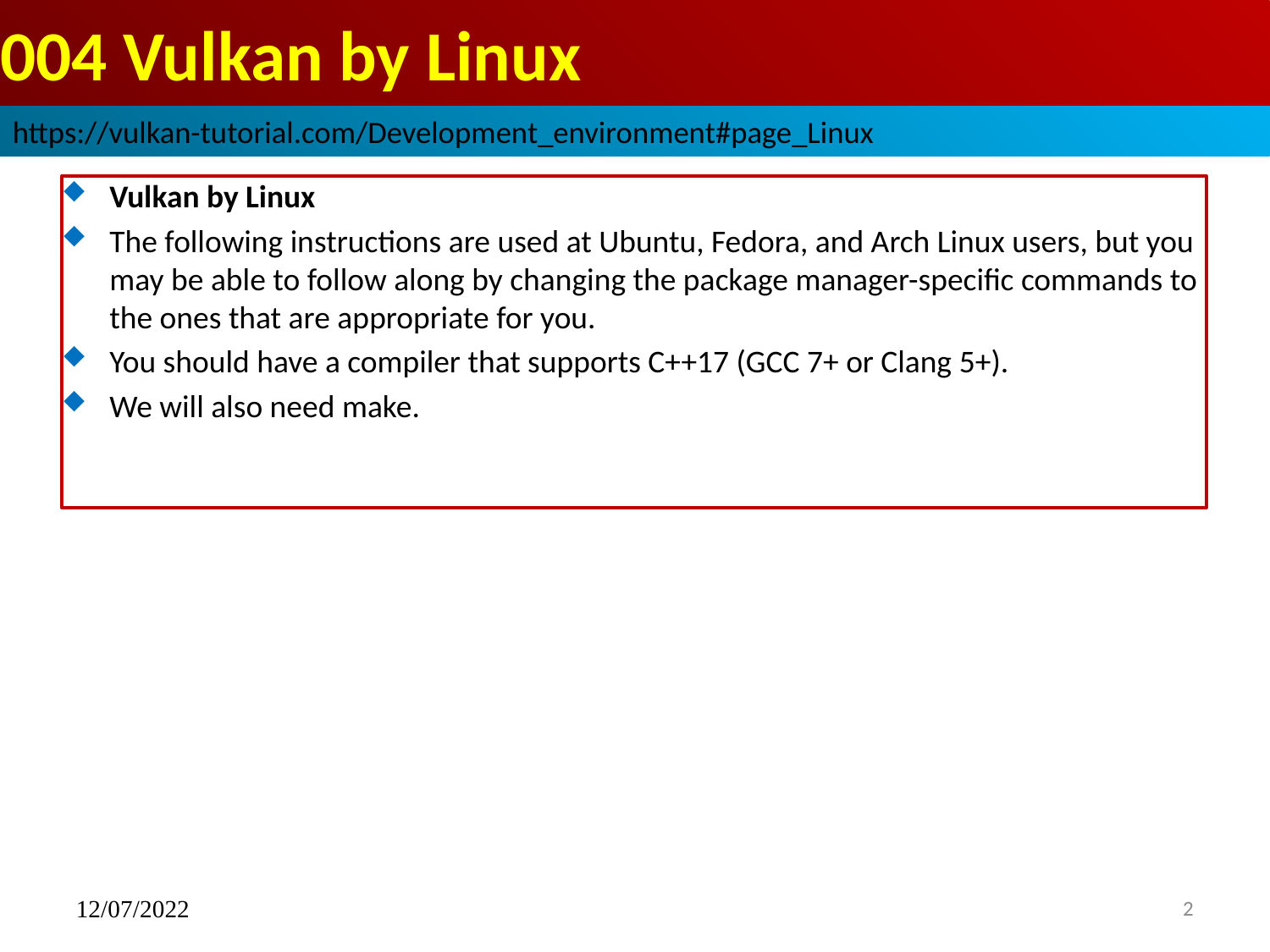

# 004 Vulkan by Linux
https://vulkan-tutorial.com/Development_environment#page_Linux
Vulkan by Linux
The following instructions are used at Ubuntu, Fedora, and Arch Linux users, but you may be able to follow along by changing the package manager-specific commands to the ones that are appropriate for you.
You should have a compiler that supports C++17 (GCC 7+ or Clang 5+).
We will also need make.
12/07/2022
2